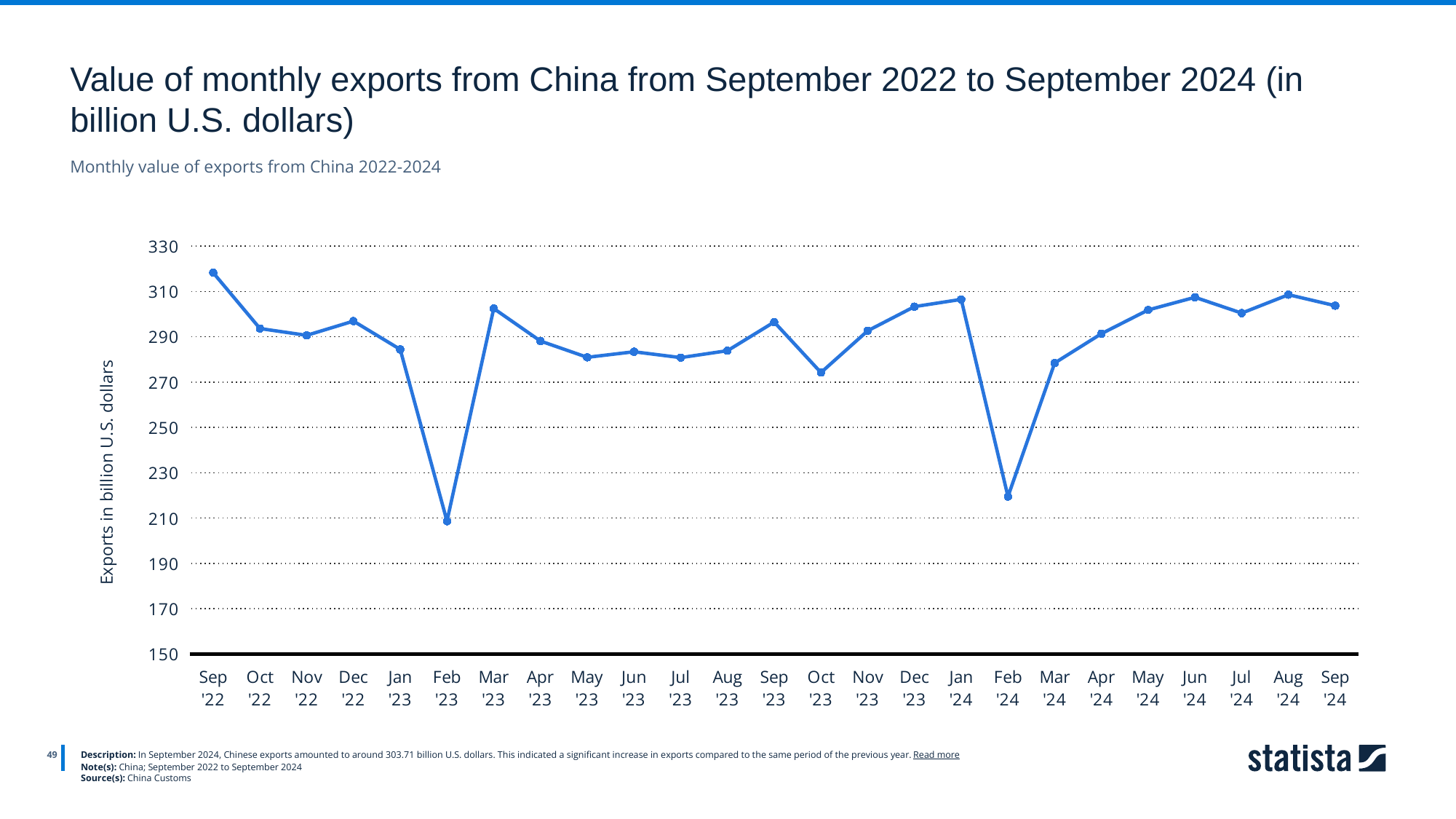

Value of monthly exports from China from September 2022 to September 2024 (in billion U.S. dollars)
Monthly value of exports from China 2022-2024

### Chart

| Category | Column1 |
|---|---|
| Sep '22 | 318.24 |
| Oct '22 | 293.61 |
| Nov '22 | 290.62 |
| Dec '22 | 296.9 |
| Jan '23 | 284.41 |
| Feb '23 | 208.64 |
| Mar '23 | 302.45 |
| Apr '23 | 288.09 |
| May '23 | 280.92 |
| Jun '23 | 283.38 |
| Jul '23 | 280.79 |
| Aug '23 | 283.85 |
| Sep '23 | 296.47 |
| Oct '23 | 274.2 |
| Nov '23 | 292.63 |
| Dec '23 | 303.28 |
| Jan '24 | 306.48 |
| Feb '24 | 219.5 |
| Mar '24 | 278.43 |
| Apr '24 | 291.35 |
| May '24 | 301.83 |
| Jun '24 | 307.4 |
| Jul '24 | 300.42 |
| Aug '24 | 308.55 |
| Sep '24 | 303.71 |
49
Description: In September 2024, Chinese exports amounted to around 303.71 billion U.S. dollars. This indicated a significant increase in exports compared to the same period of the previous year. Read more
Note(s): China; September 2022 to September 2024
Source(s): China Customs